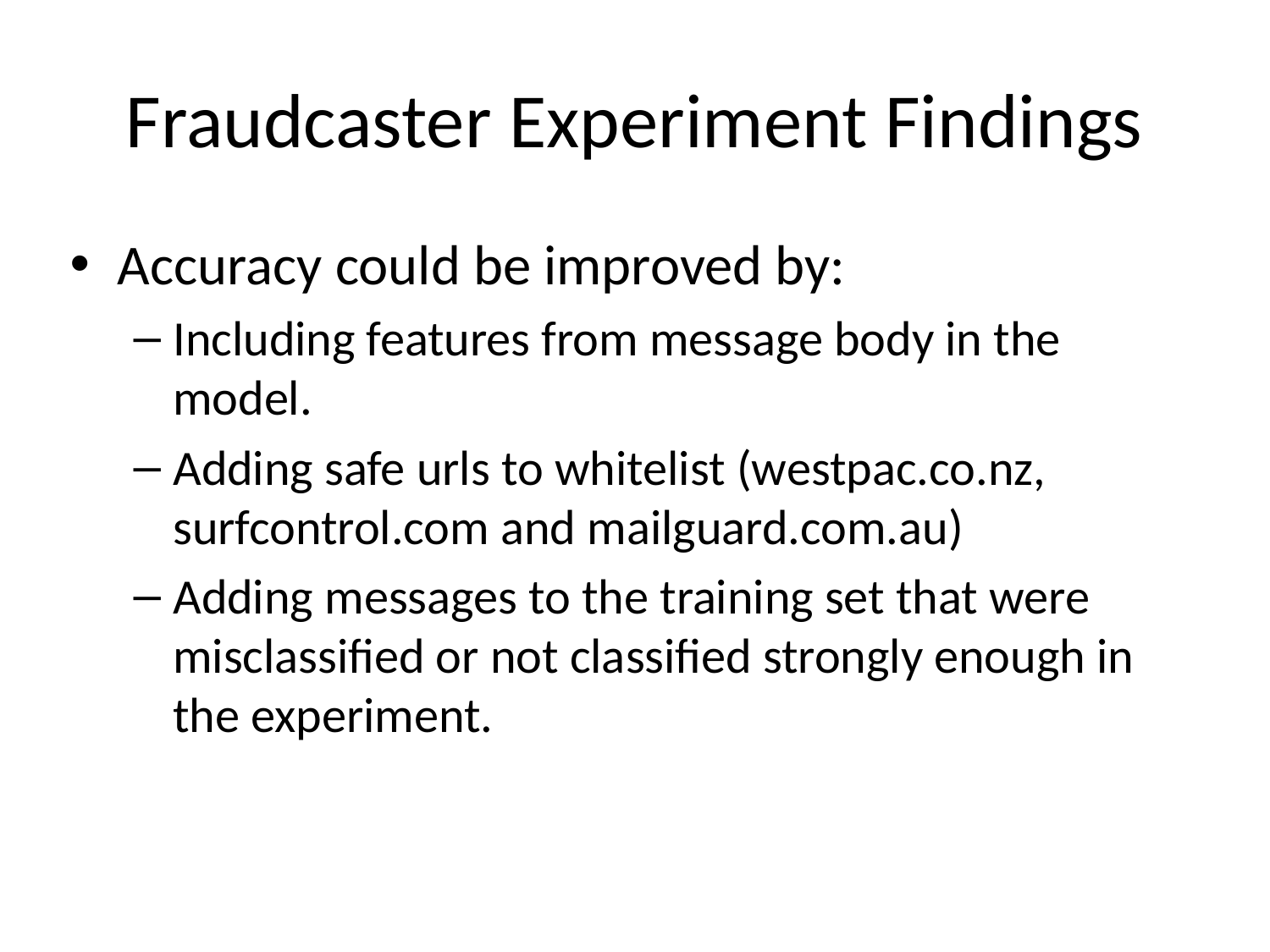

# Fraudcaster Experiment Findings
Accuracy could be improved by:
Including features from message body in the model.
Adding safe urls to whitelist (westpac.co.nz, surfcontrol.com and mailguard.com.au)
Adding messages to the training set that were misclassified or not classified strongly enough in the experiment.